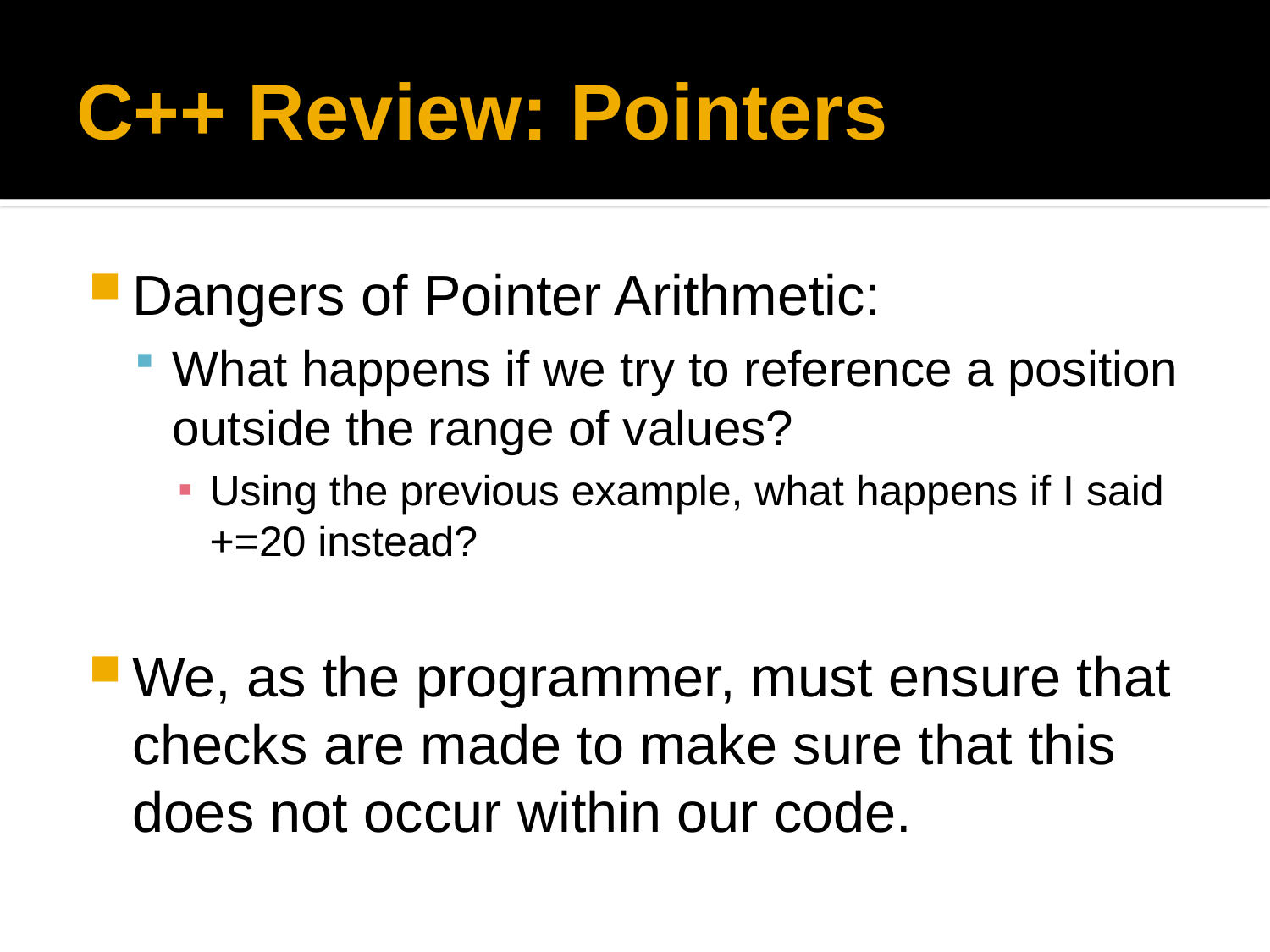

# C++ Review: Pointers
Dangers of Pointer Arithmetic:
What happens if we try to reference a position outside the range of values?
Using the previous example, what happens if I said +=20 instead?

We, as the programmer, must ensure that checks are made to make sure that this does not occur within our code.